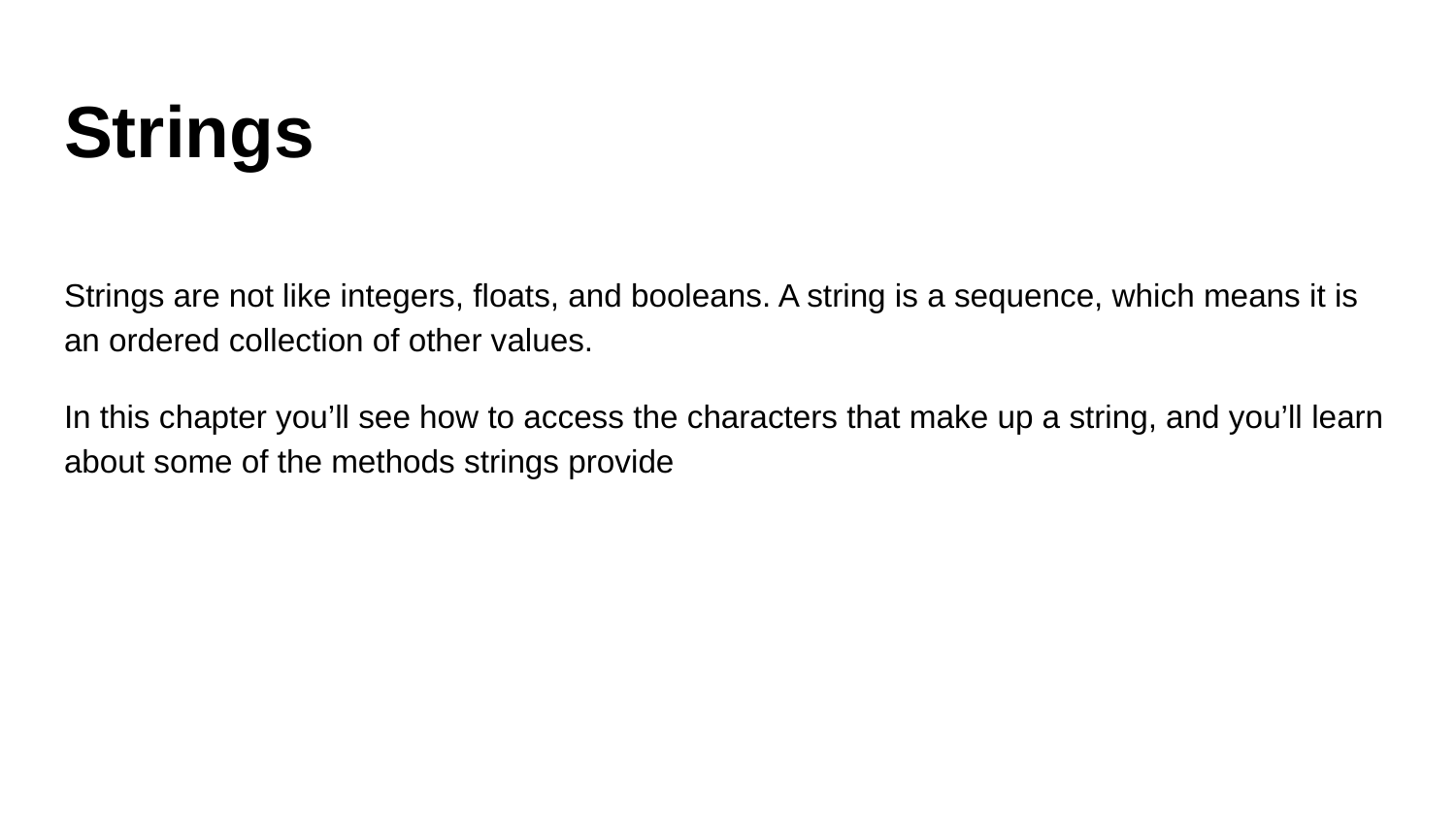

# Strings

Strings are not like integers, floats, and booleans. A string is a sequence, which means it is an ordered collection of other values.
In this chapter you’ll see how to access the characters that make up a string, and you’ll learn about some of the methods strings provide